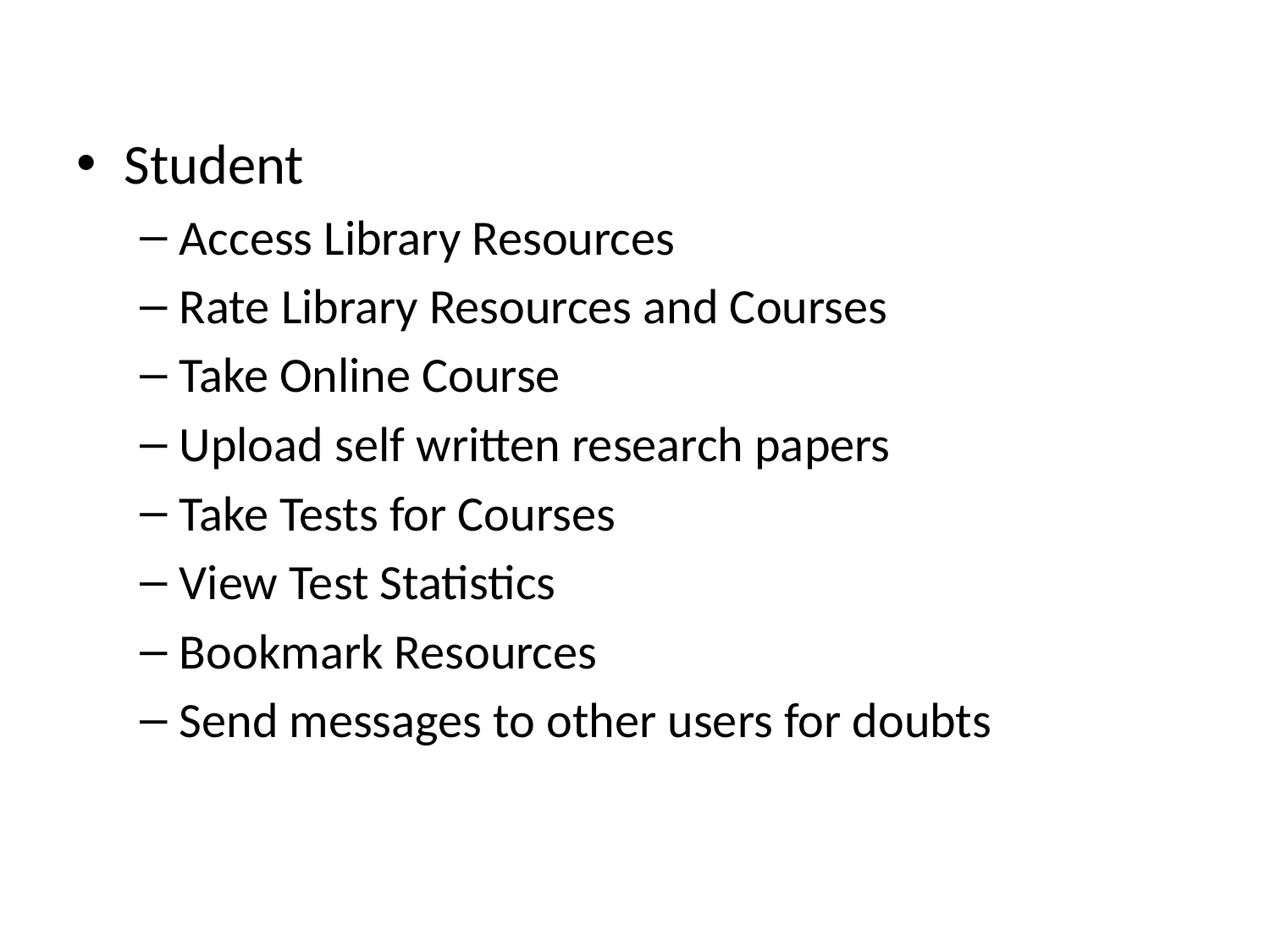

Student
Access Library Resources
Rate Library Resources and Courses
Take Online Course
Upload self written research papers
Take Tests for Courses
View Test Statistics
Bookmark Resources
Send messages to other users for doubts